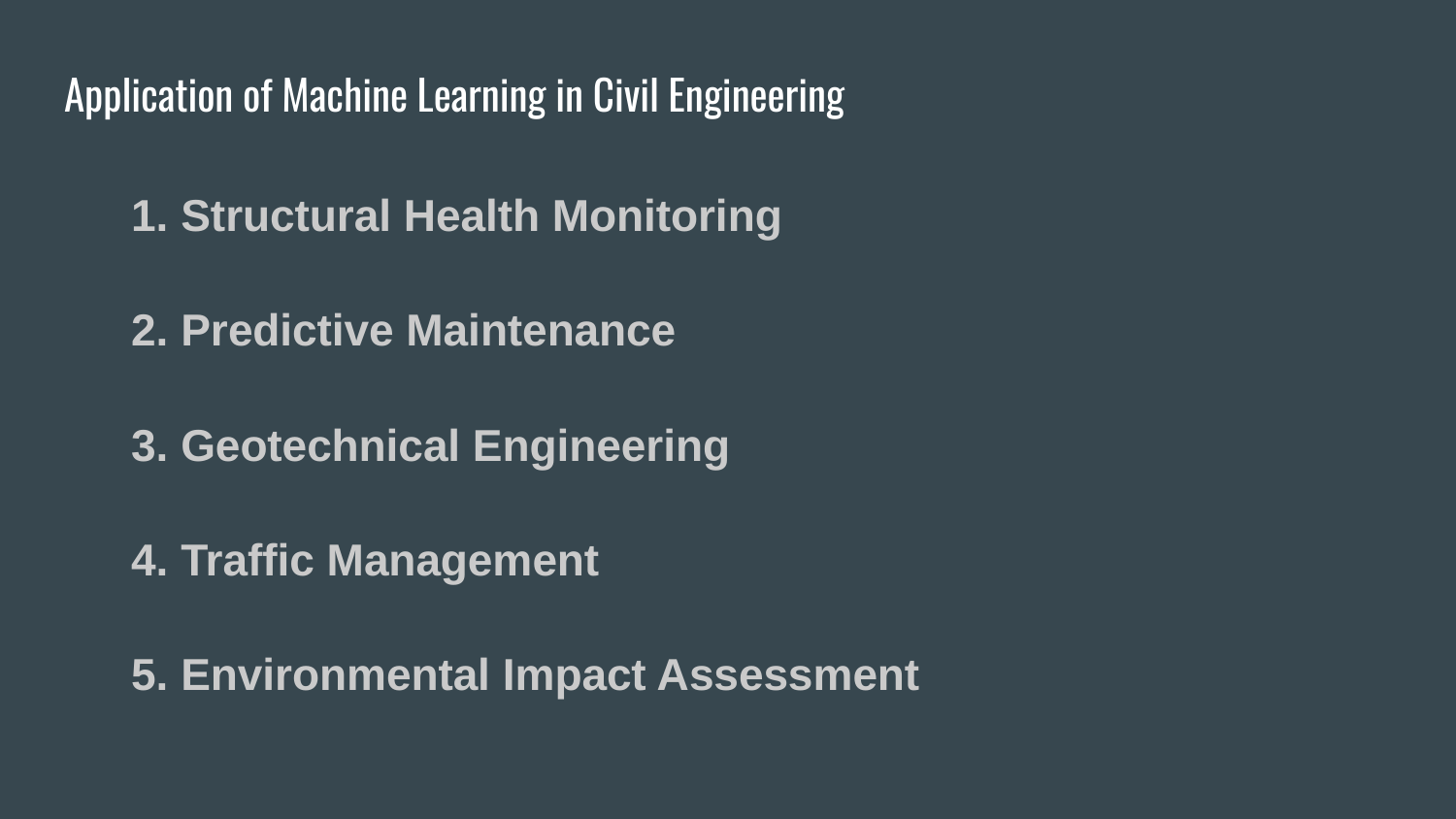

# Application of Machine Learning in Civil Engineering
1. Structural Health Monitoring

2. Predictive Maintenance

3. Geotechnical Engineering

4. Traffic Management

5. Environmental Impact Assessment